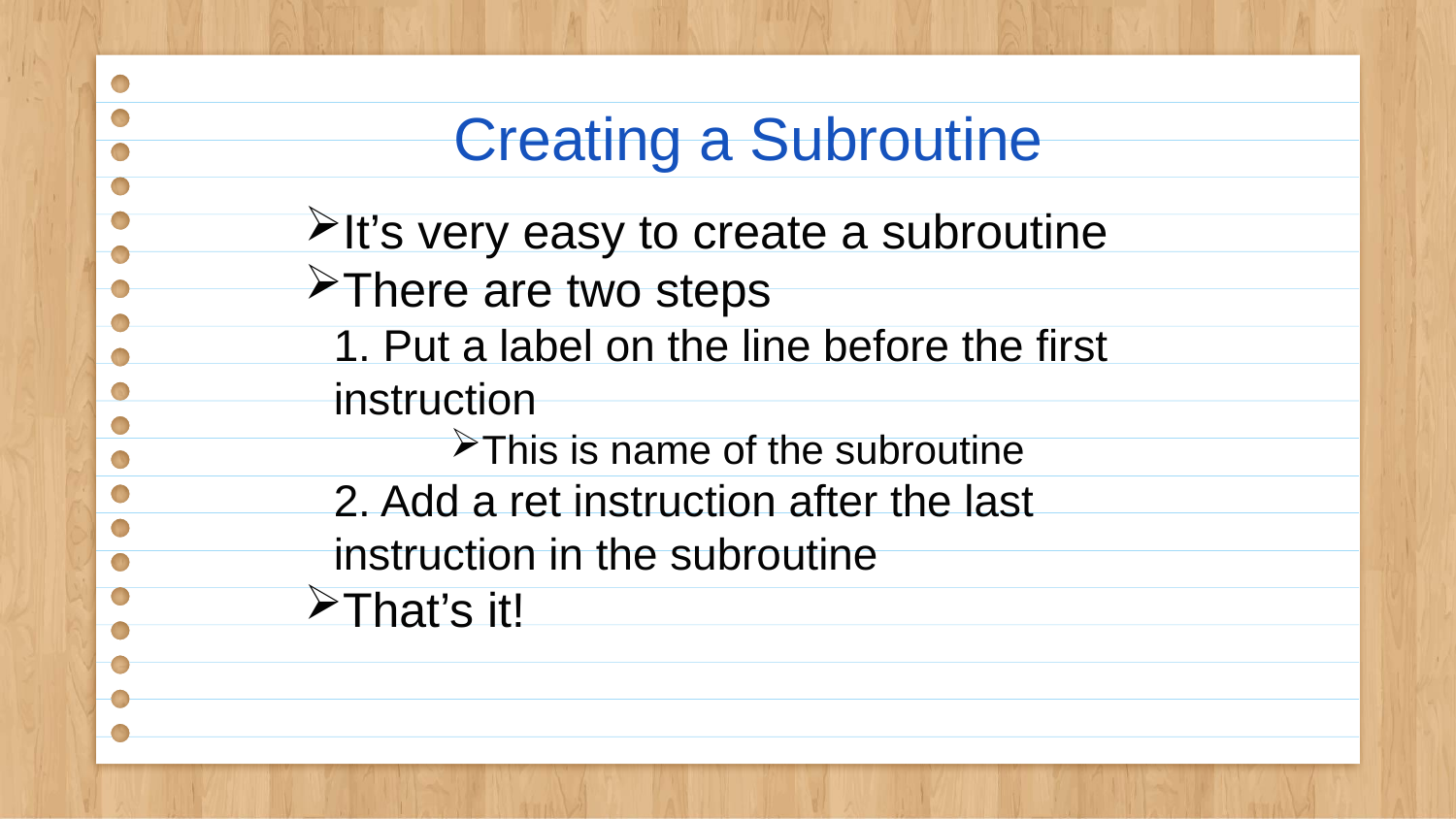

# Creating a Subroutine
It’s very easy to create a subroutine
There are two steps
1. Put a label on the line before the first instruction
This is name of the subroutine
2. Add a ret instruction after the last instruction in the subroutine
That’s it!